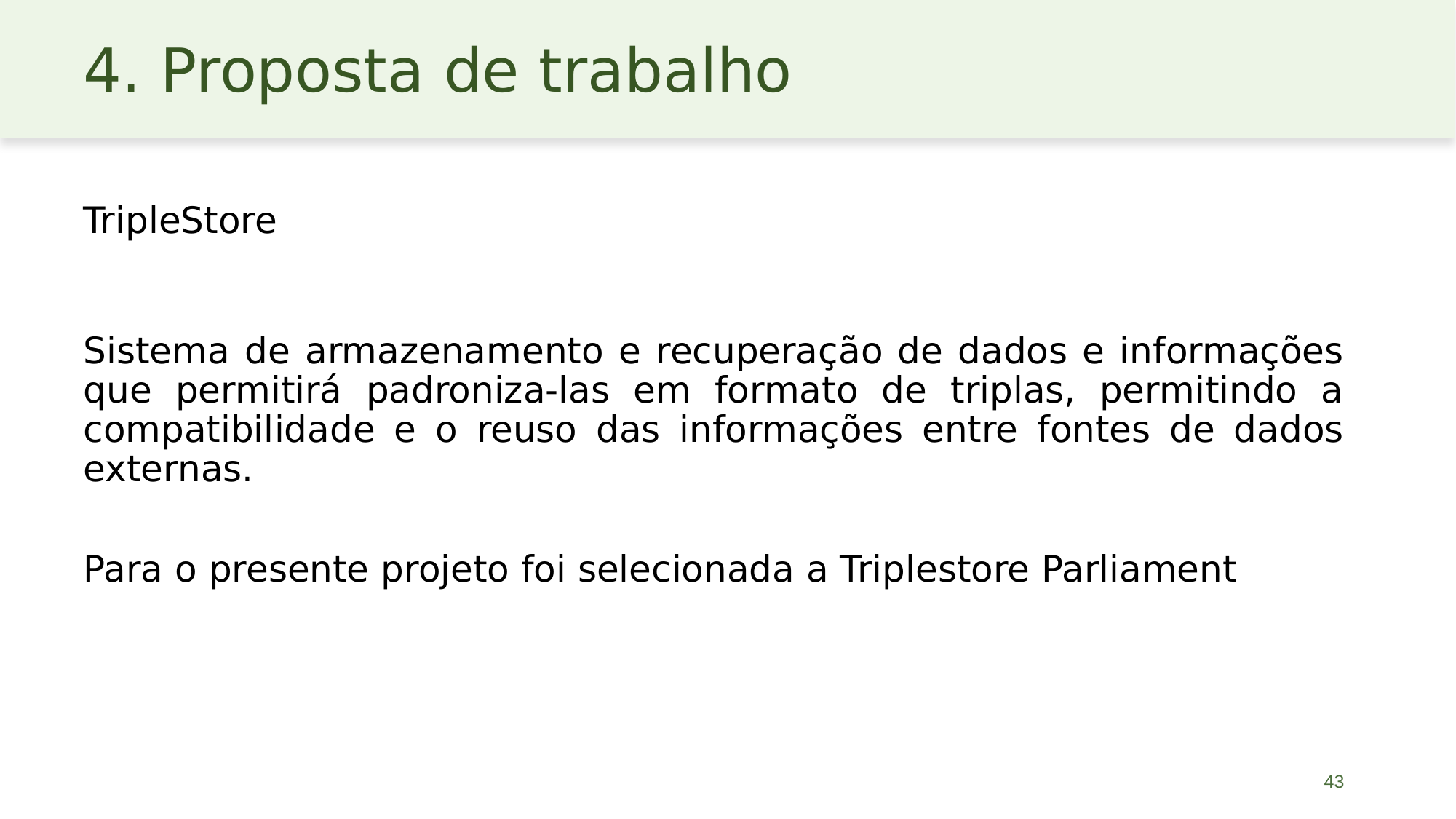

# 4. Proposta de trabalho
TripleStore
Sistema de armazenamento e recuperação de dados e informações que permitirá padroniza-las em formato de triplas, permitindo a compatibilidade e o reuso das informações entre fontes de dados externas.

Para o presente projeto foi selecionada a Triplestore Parliament

43